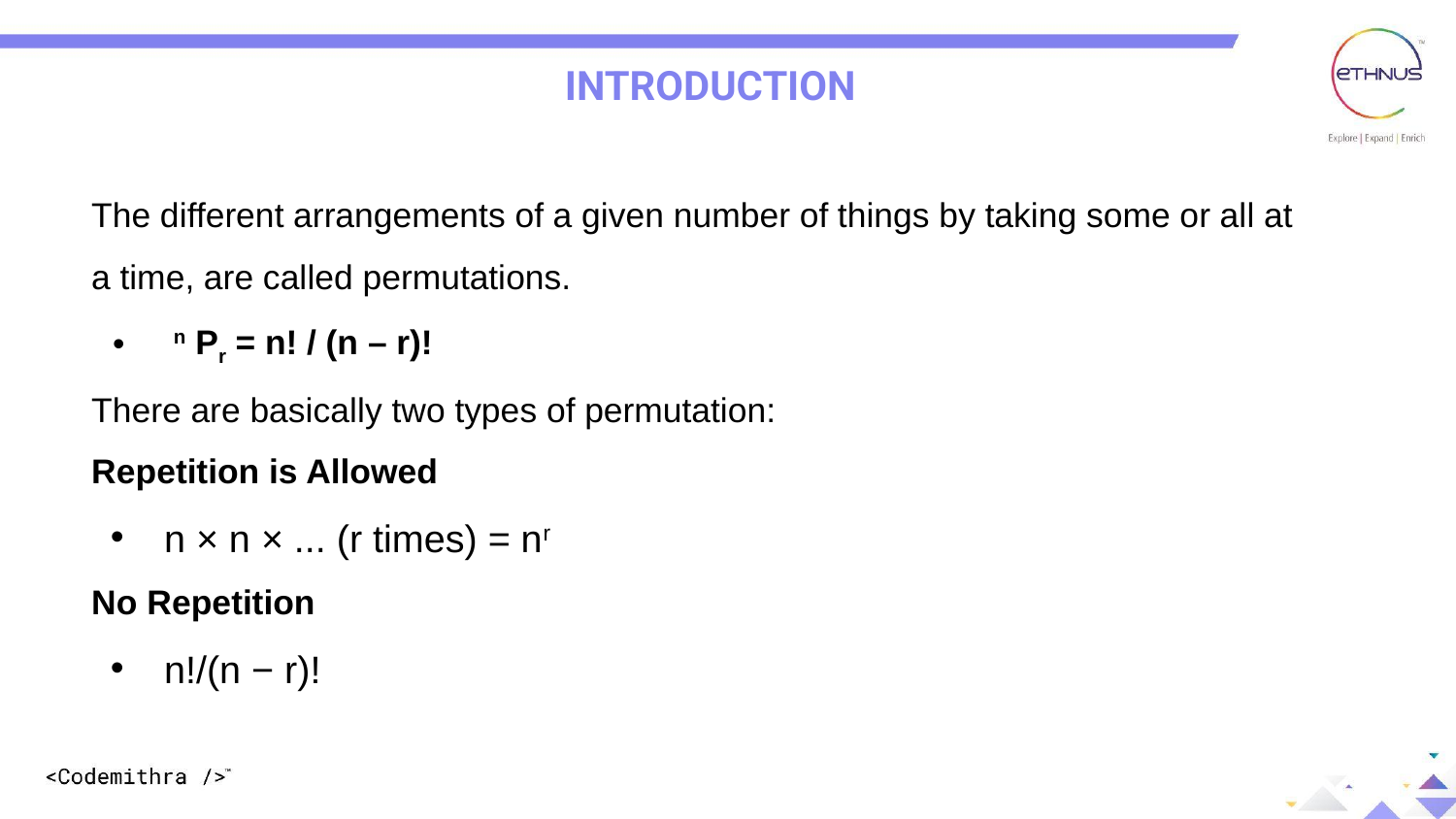

INTRODUCTION

The different arrangements of a given number of things by taking some or all at a time, are called permutations.
 n Pr = n! / (n – r)!
There are basically two types of permutation:
Repetition is Allowed
n × n × ... (r times) = nr
No Repetition
n!/(n − r)!